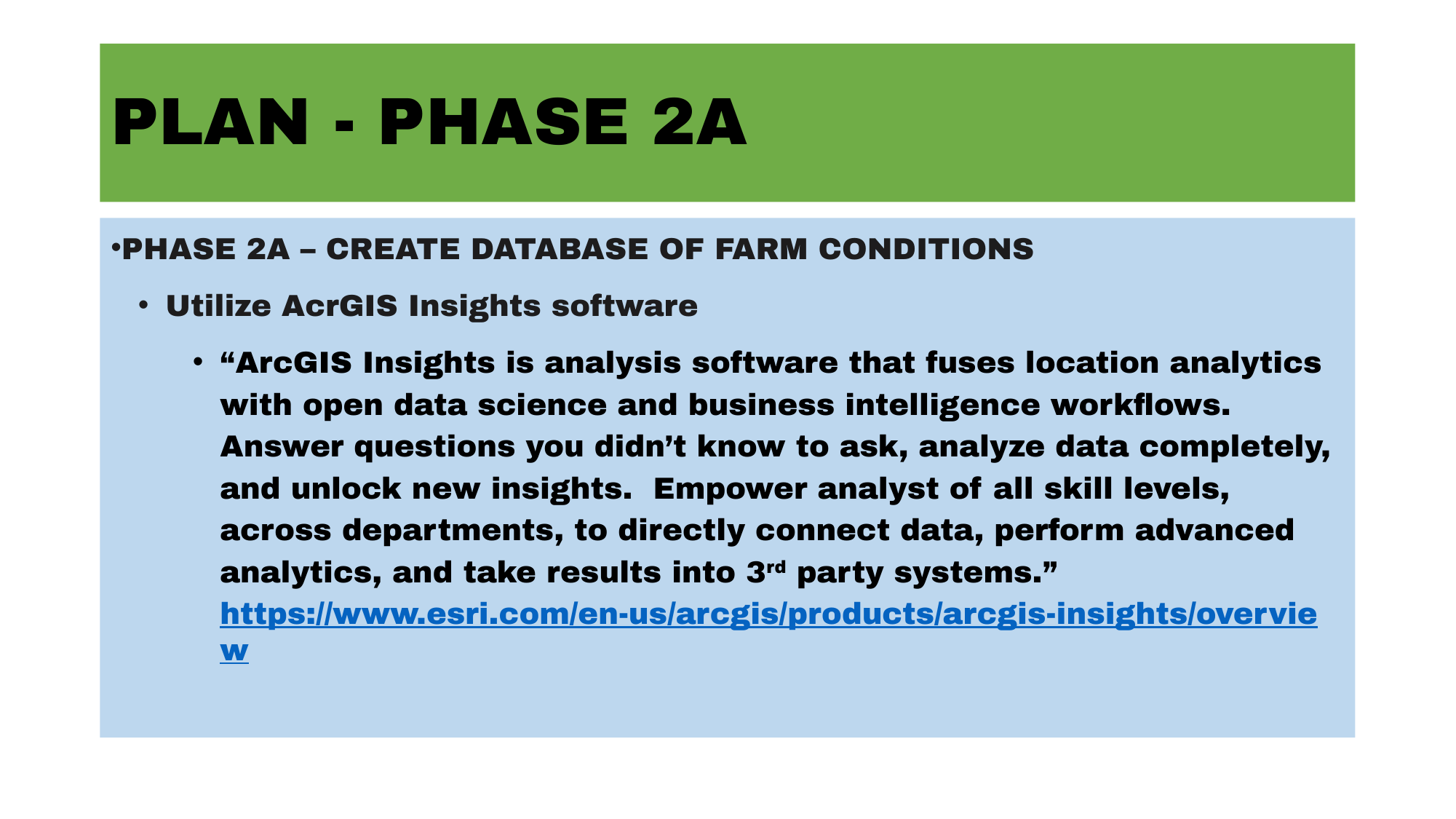

# PLAN - PHASE 2A
PHASE 2A – CREATE DATABASE OF FARM CONDITIONS
Utilize AcrGIS Insights software
“ArcGIS Insights is analysis software that fuses location analytics with open data science and business intelligence workflows. Answer questions you didn’t know to ask, analyze data completely, and unlock new insights.  Empower analyst of all skill levels, across departments, to directly connect data, perform advanced analytics, and take results into 3rd party systems.” https://www.esri.com/en-us/arcgis/products/arcgis-insights/overview